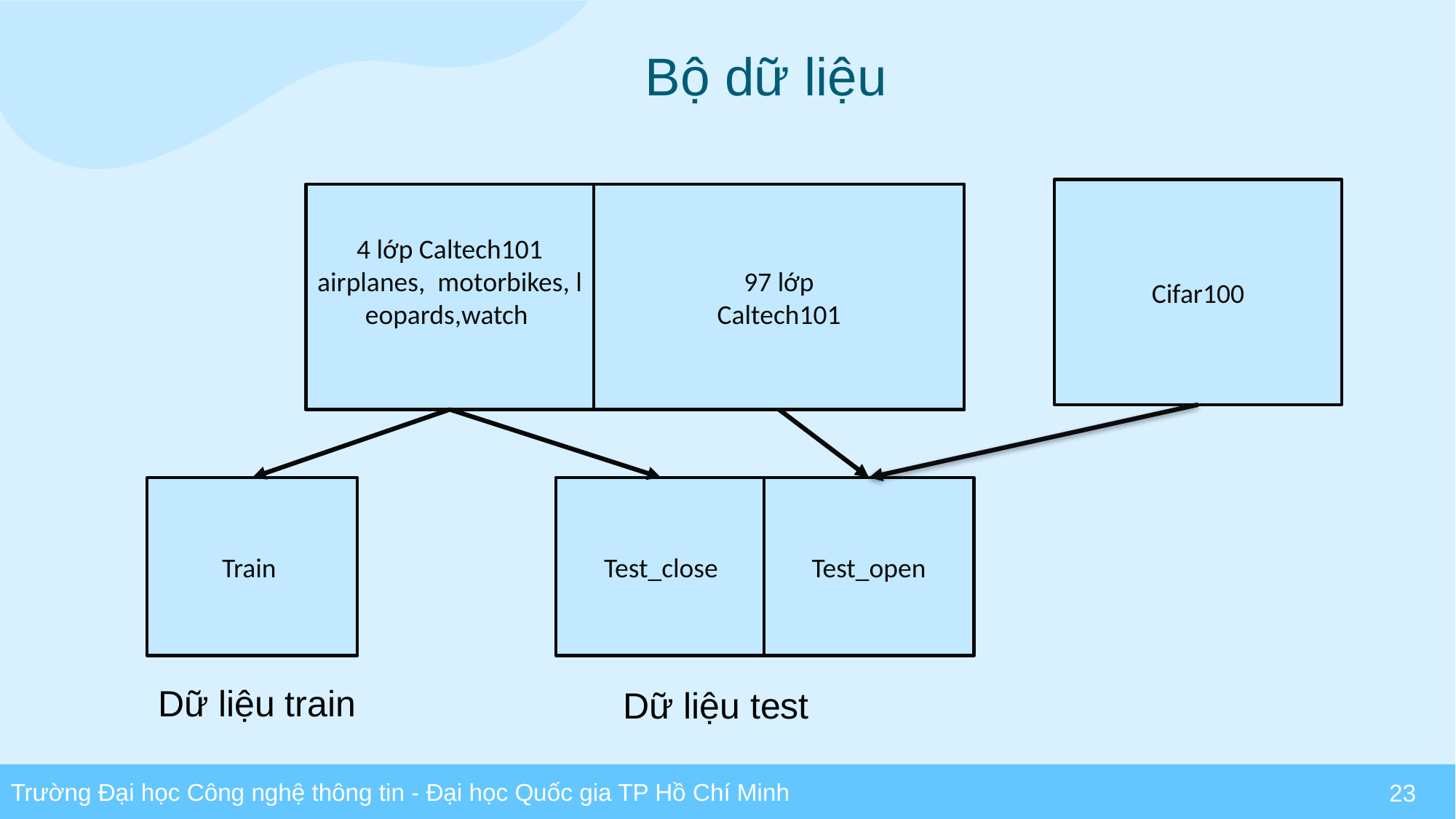

# Bộ dữ liệu
Cifar100
97 lớp
Caltech101
Caltech101
4 lớp Caltech101 airplanes,  motorbikes, leopards,watch

Test_open
Test_close
Train
Dữ liệu train
Dữ liệu test